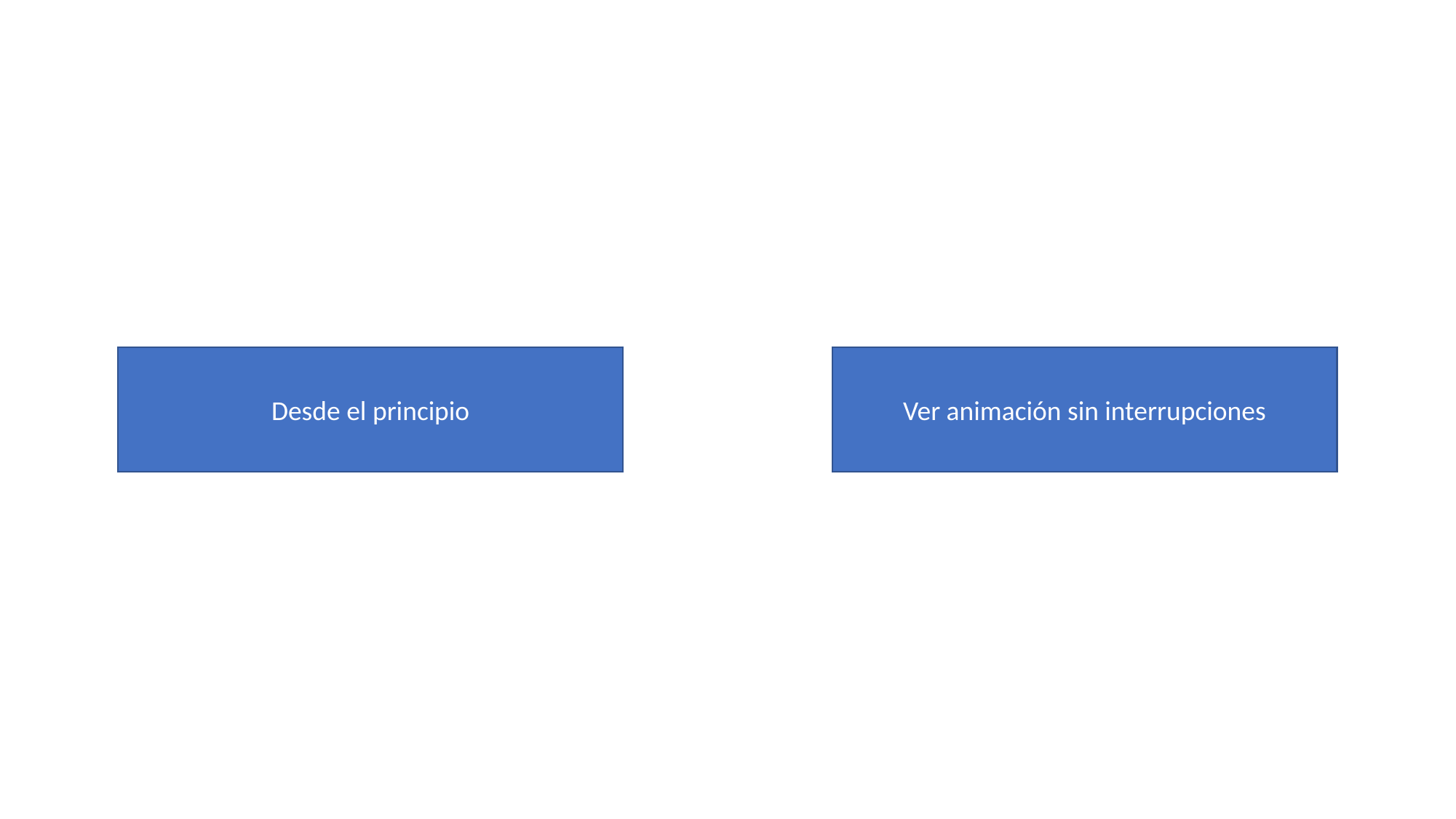

Desde el principio
Ver animación sin interrupciones